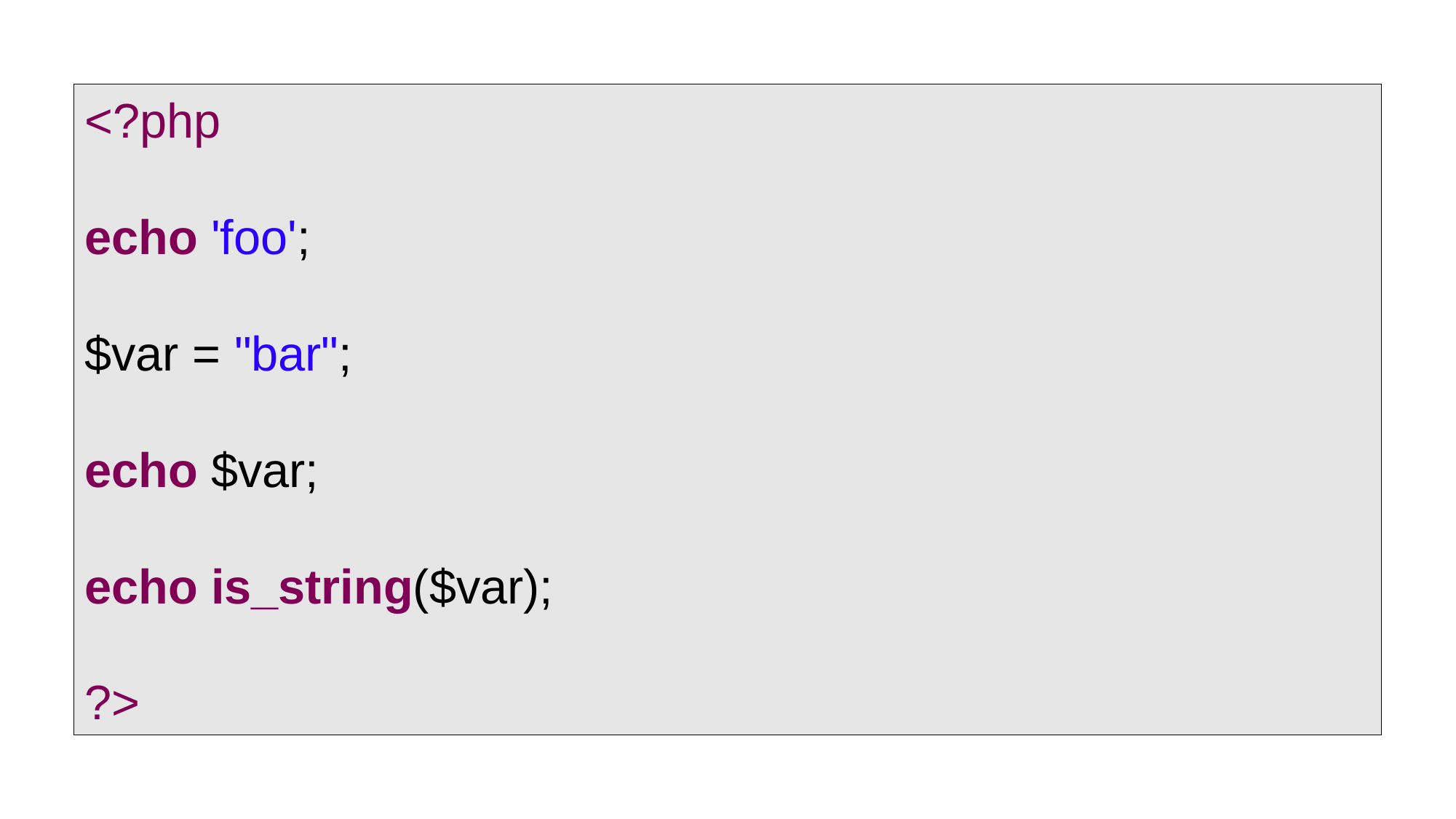

<?php

echo 'foo';

$var = "bar";

echo $var;

echo is_string($var);

?>